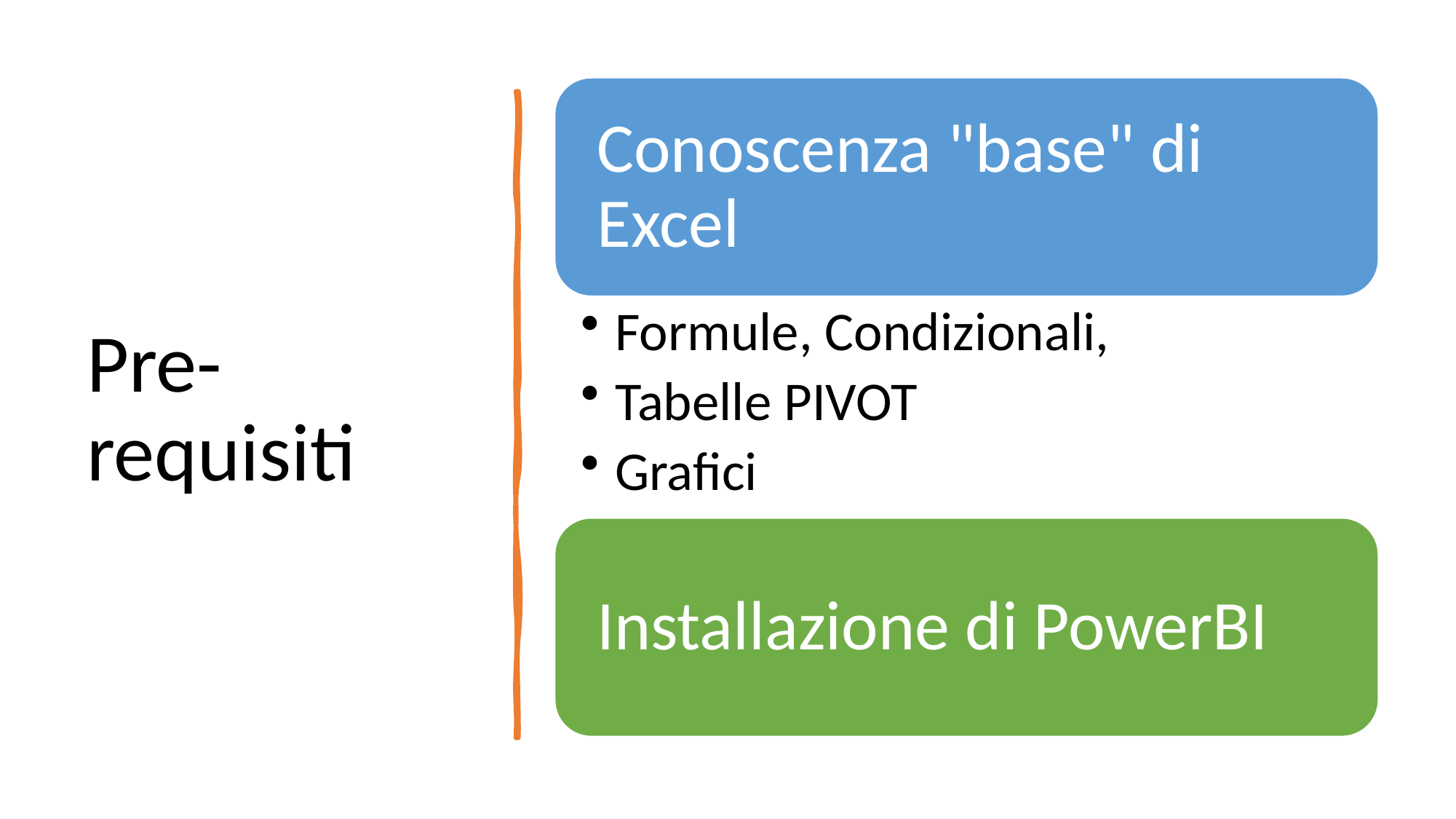

Conoscenza "base" di Excel
Formule, Condizionali,
Tabelle PIVOT
Grafici
Installazione di PowerBI
# Pre-requisiti